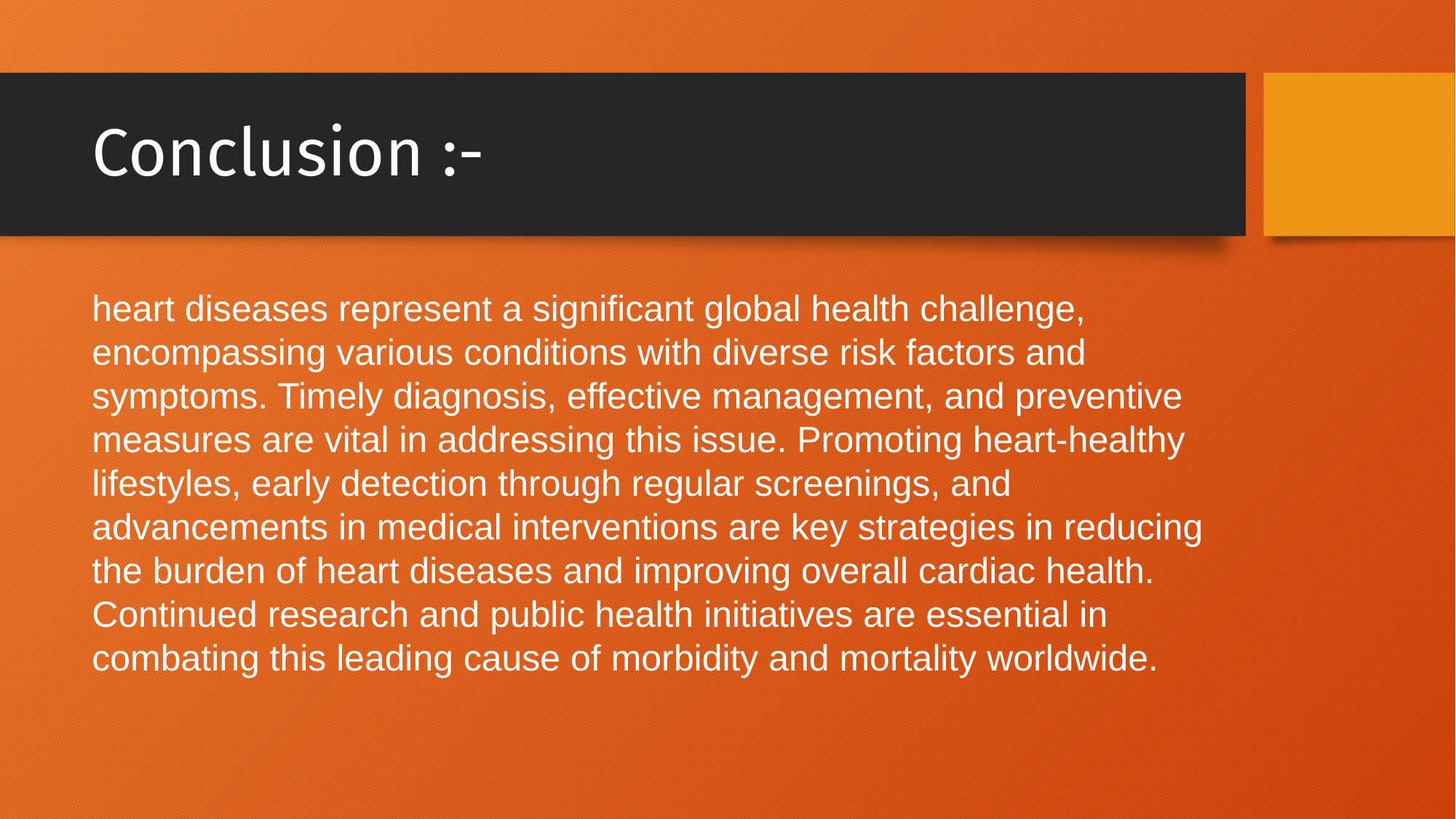

# Conclusion :-

heart diseases represent a significant global health challenge, encompassing various conditions with diverse risk factors and symptoms. Timely diagnosis, effective management, and preventive measures are vital in addressing this issue. Promoting heart-healthy lifestyles, early detection through regular screenings, and advancements in medical interventions are key strategies in reducing the burden of heart diseases and improving overall cardiac health. Continued research and public health initiatives are essential in combating this leading cause of morbidity and mortality worldwide.